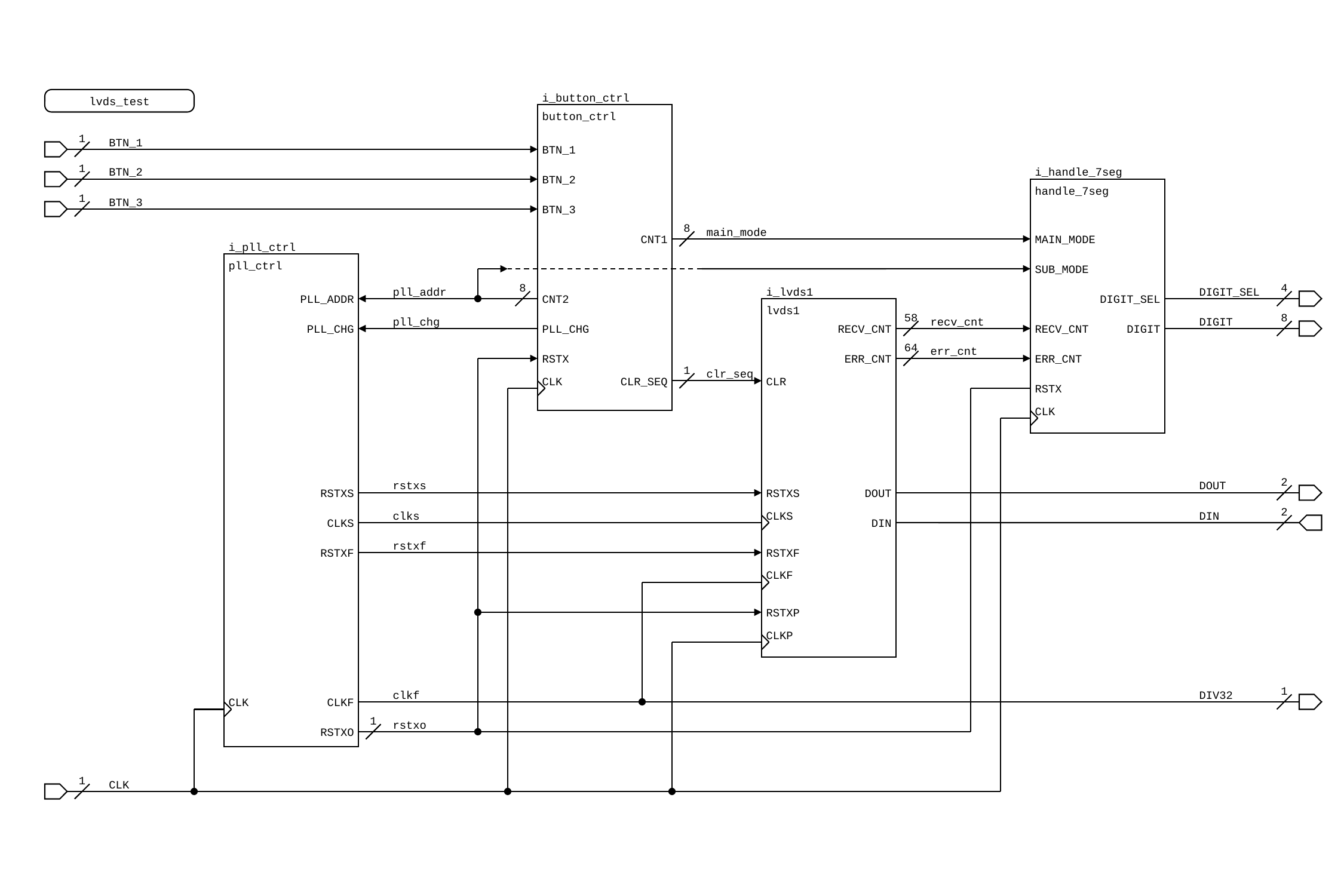

lvds_test
i_button_ctrl
button_ctrl
1
BTN_1

BTN_1
1
BTN_2
i_handle_7seg

BTN_2
handle_7seg
1
BTN_3

BTN_3
8
main_mode
CNT1
MAIN_MODE
i_pll_ctrl
pll_ctrl
SUB_MODE
pll_addr
8
i_lvds1
DIGIT_SEL
4
PLL_ADDR
CNT2
DIGIT_SEL

lvds1
pll_chg
58
recv_cnt
DIGIT
8
PLL_CHG
PLL_CHG
RECV_CNT
RECV_CNT
DIGIT

64
err_cnt
RSTX
ERR_CNT
ERR_CNT
1
clr_seq
CLK
CLR_SEQ
CLR
RSTX
CLK
rstxs
DOUT
2
RSTXS
RSTXS
DOUT

clks
CLKS
DIN
2
CLKS
DIN

rstxf
RSTXF
RSTXF
CLKF
RSTXP
CLKP
clkf
DIV32
1
CLK
CLKF

1
rstxo
RSTXO
1
CLK